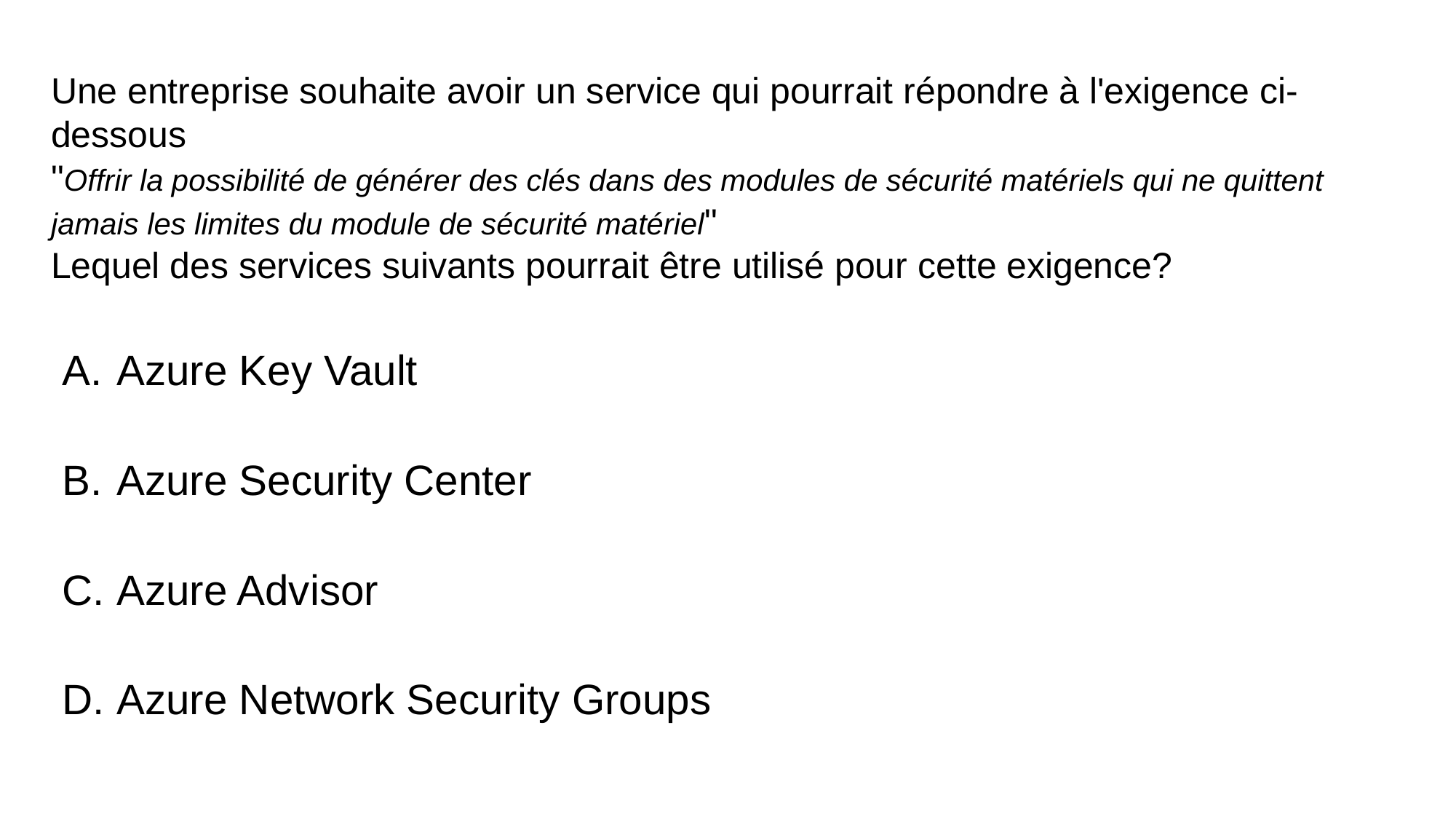

Une entreprise souhaite avoir un service qui pourrait répondre à l'exigence ci-dessous
"Offrir la possibilité de générer des clés dans des modules de sécurité matériels qui ne quittent jamais les limites du module de sécurité matériel"
Lequel des services suivants pourrait être utilisé pour cette exigence?
Azure Key Vault

Azure Security Center

Azure Advisor

Azure Network Security Groups